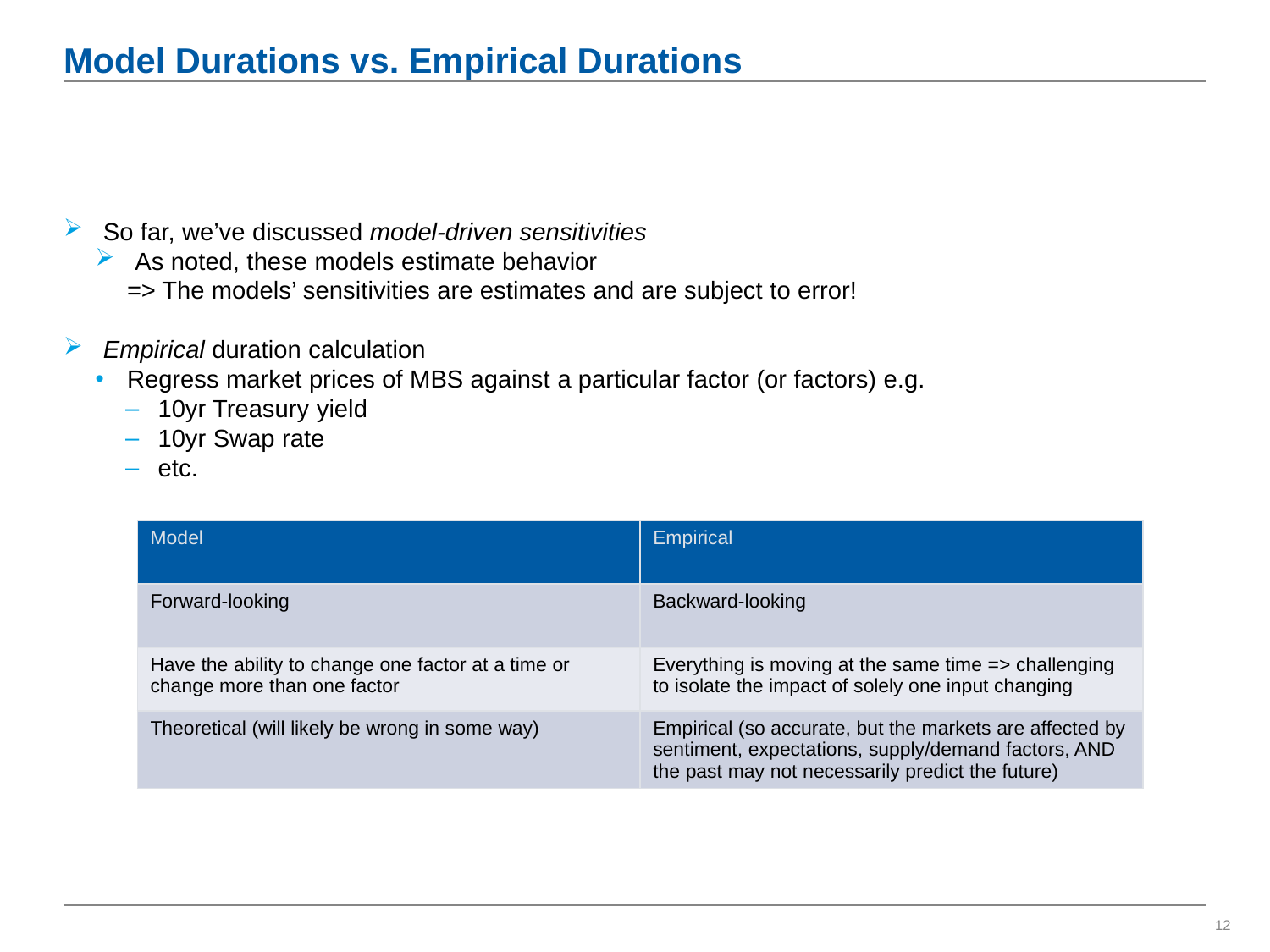

# Model Durations vs. Empirical Durations
So far, we’ve discussed model-driven sensitivities
As noted, these models estimate behavior
=> The models’ sensitivities are estimates and are subject to error!

Empirical duration calculation
Regress market prices of MBS against a particular factor (or factors) e.g.
10yr Treasury yield
10yr Swap rate
etc.

| Model | Empirical |
| --- | --- |
| Forward-looking | Backward-looking |
| Have the ability to change one factor at a time or change more than one factor | Everything is moving at the same time => challenging to isolate the impact of solely one input changing |
| Theoretical (will likely be wrong in some way) | Empirical (so accurate, but the markets are affected by sentiment, expectations, supply/demand factors, AND the past may not necessarily predict the future) |